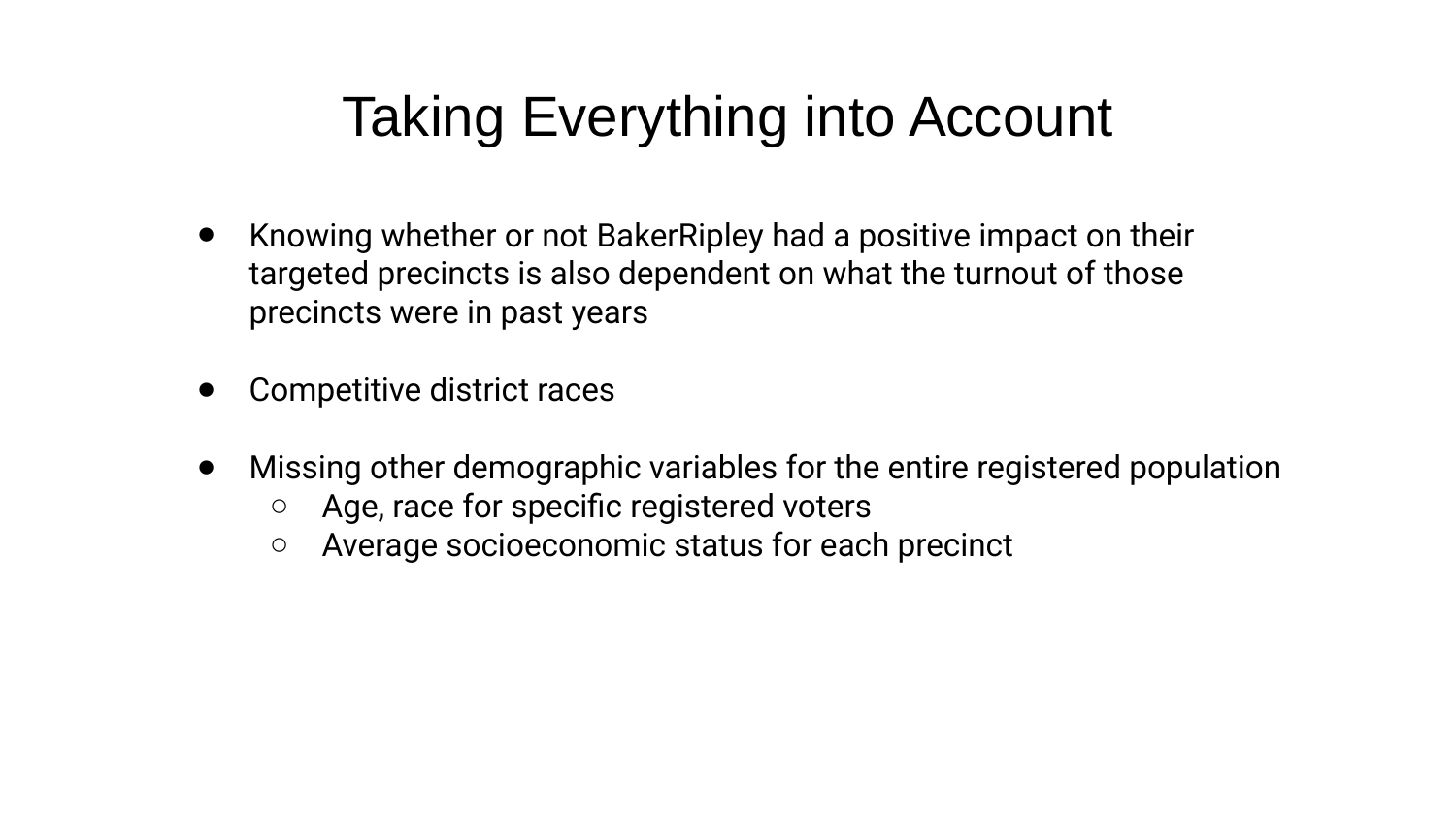

# Taking Everything into Account
Knowing whether or not BakerRipley had a positive impact on their targeted precincts is also dependent on what the turnout of those precincts were in past years

Competitive district races

Missing other demographic variables for the entire registered population
Age, race for specific registered voters
Average socioeconomic status for each precinct